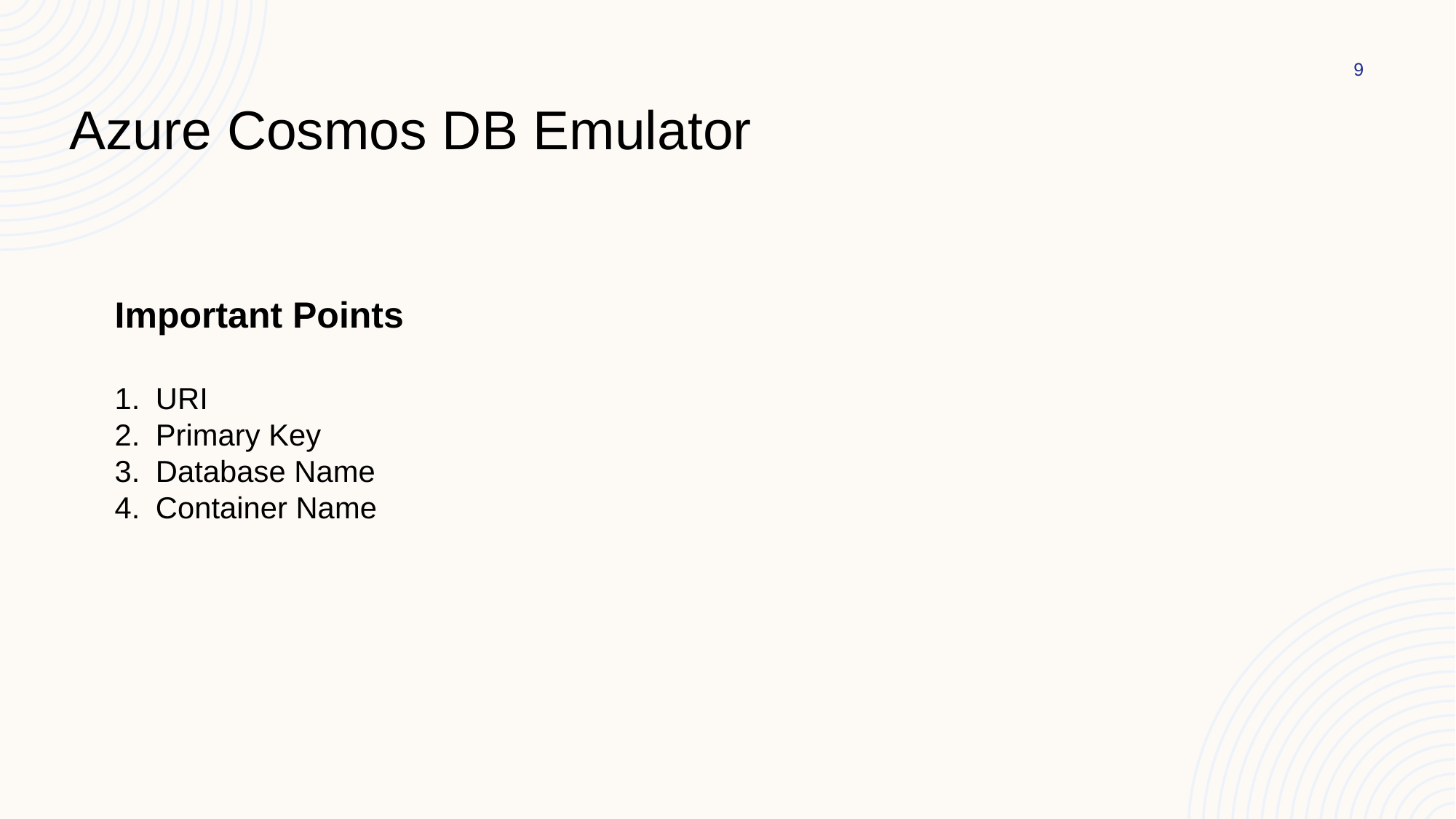

9
Azure Cosmos DB Emulator
Important Points

URI
Primary Key
Database Name
Container Name